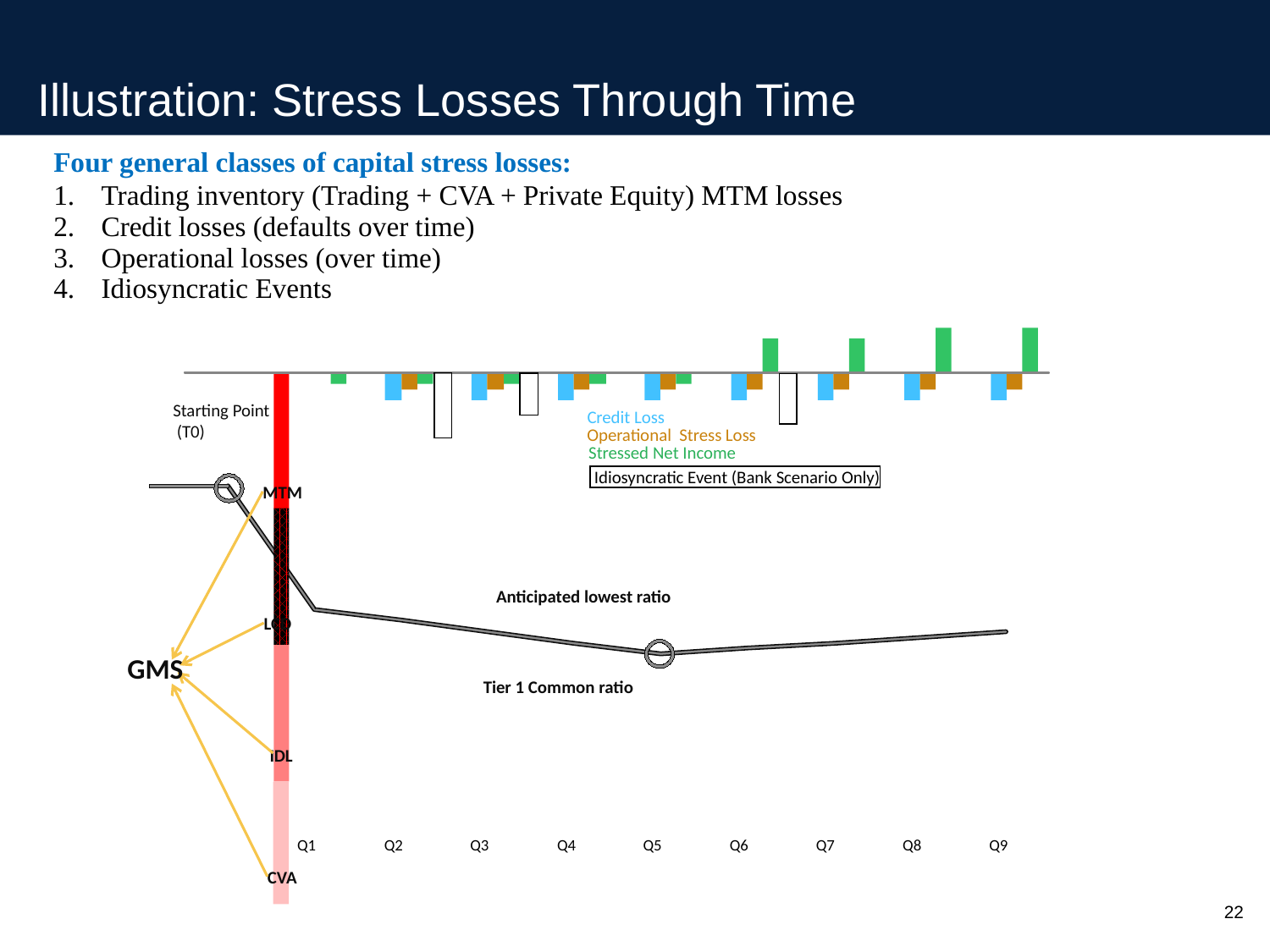

Illustration: Stress Losses Through Time
Four general classes of capital stress losses:
Trading inventory (Trading + CVA + Private Equity) MTM losses
Credit losses (defaults over time)
Operational losses (over time)
Idiosyncratic Events

Starting Point
 (T0)
Credit Loss
Operational  Stress Loss
Stressed Net Income

Anticipated lowest ratio

Tier 1 Common ratio
Q1
Q2
Q3
Q4
Q5
Q6
Q7
Q8
Q9

 Idiosyncratic Event (Bank Scenario Only)
MTM

LCD

GMS
IDL

CVA
22